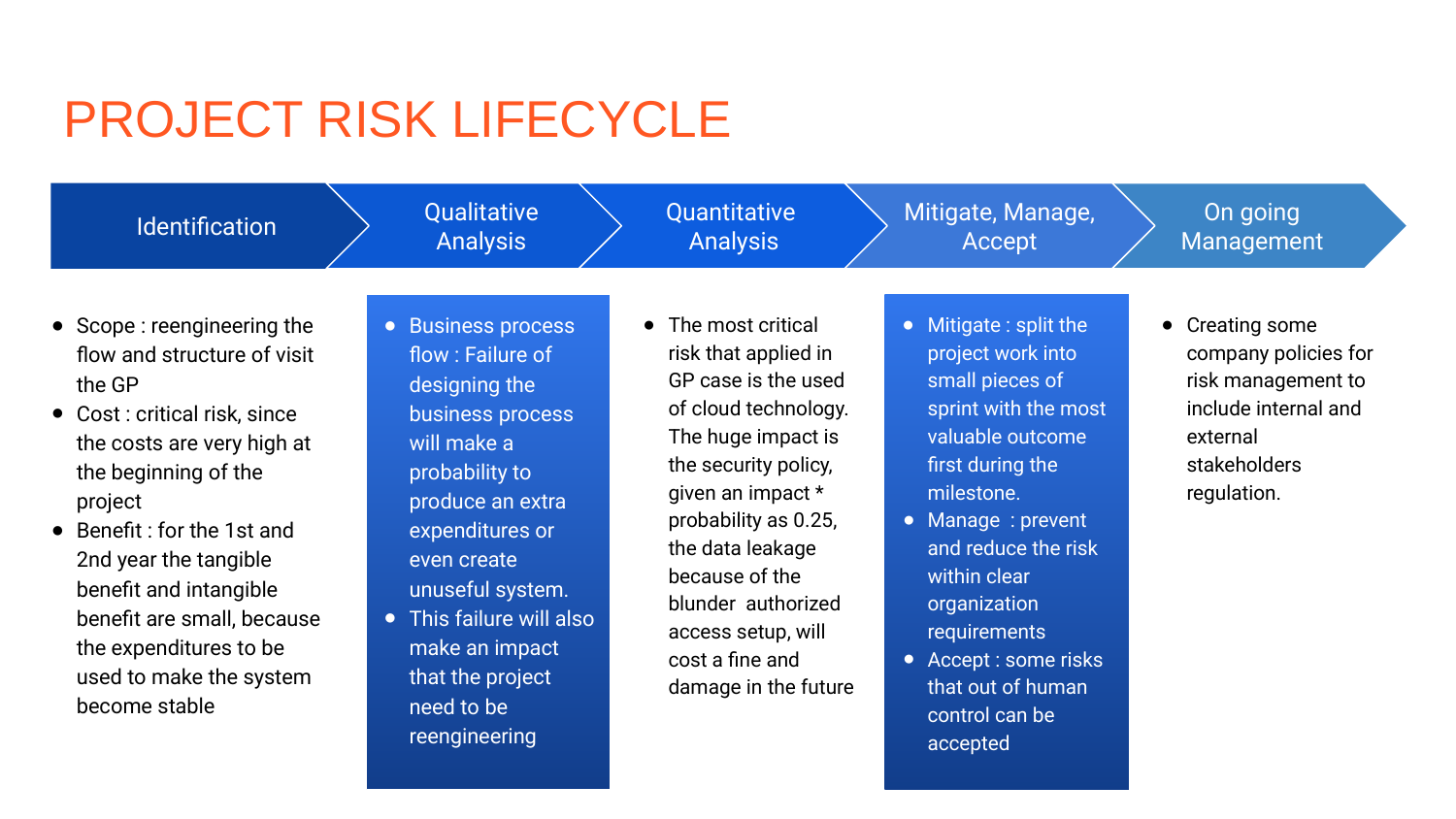

PROJECT RISK LIFECYCLE

Identification
Scope : reengineering the flow and structure of visit the GP
Cost : critical risk, since the costs are very high at the beginning of the project
Benefit : for the 1st and 2nd year the tangible benefit and intangible benefit are small, because the expenditures to be used to make the system become stable
Qualitative Analysis
Business process flow : Failure of designing the business process will make a probability to produce an extra expenditures or even create unuseful system.
This failure will also make an impact that the project need to be reengineering
Quantitative
Analysis
The most critical risk that applied in GP case is the used of cloud technology. The huge impact is the security policy, given an impact * probability as 0.25, the data leakage because of the blunder  authorized access setup, will cost a fine and damage in the future
Mitigate, Manage, Accept
Mitigate : split the  project work into small pieces of sprint with the most valuable outcome first during the milestone.
Manage  : prevent and reduce the risk within clear organization requirements
Accept : some risks that out of human control can be accepted
On going
Management
Creating some company policies for risk management to include internal and external stakeholders regulation.